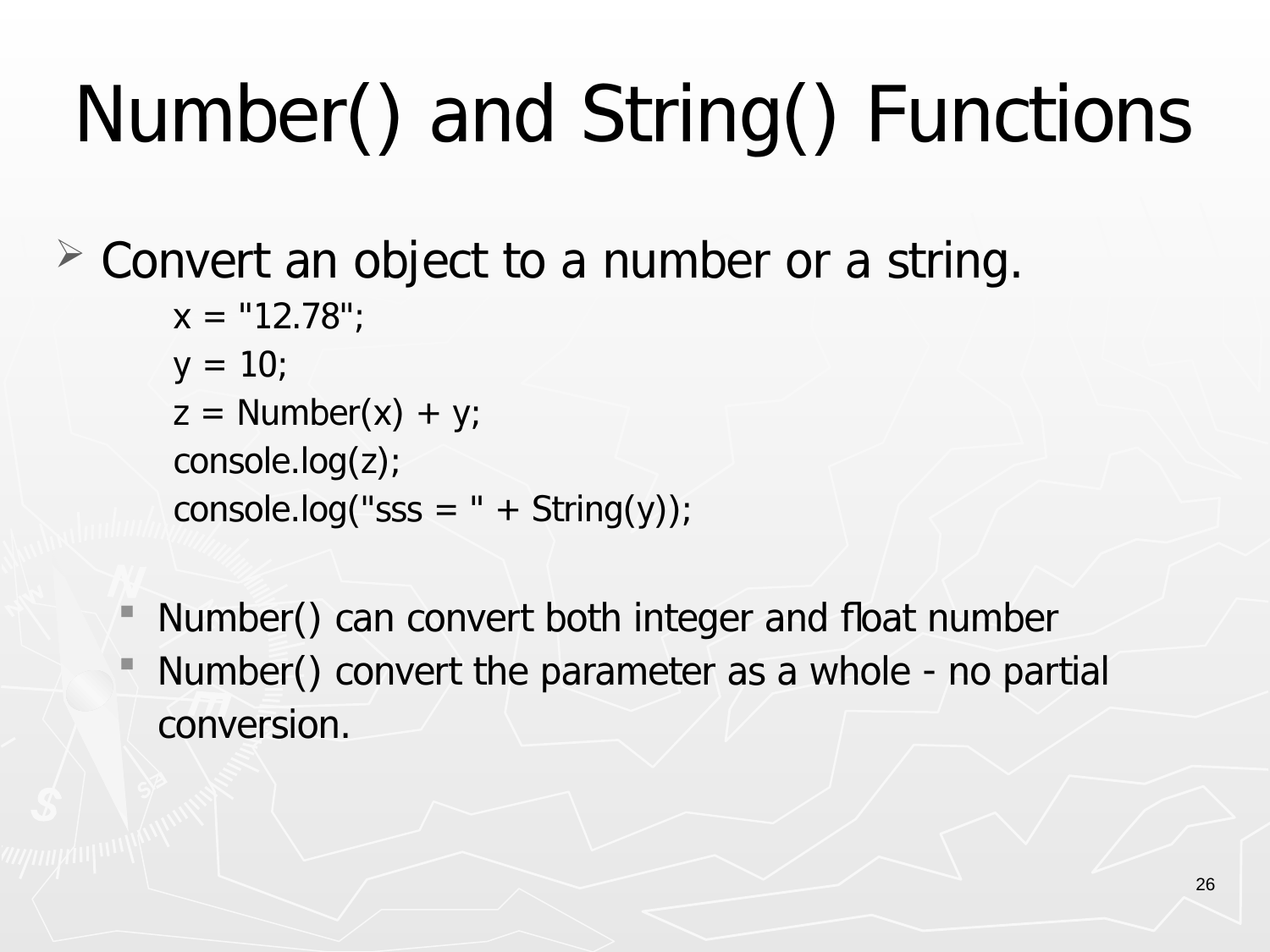

# Number() and String() Functions
Convert an object to a number or a string.
x = "12.78";
y = 10;
z = Number(x) + y;
console.log(z);
console.log("sss = " + String(y));

Number() can convert both integer and float number
Number() convert the parameter as a whole - no partial conversion.
26